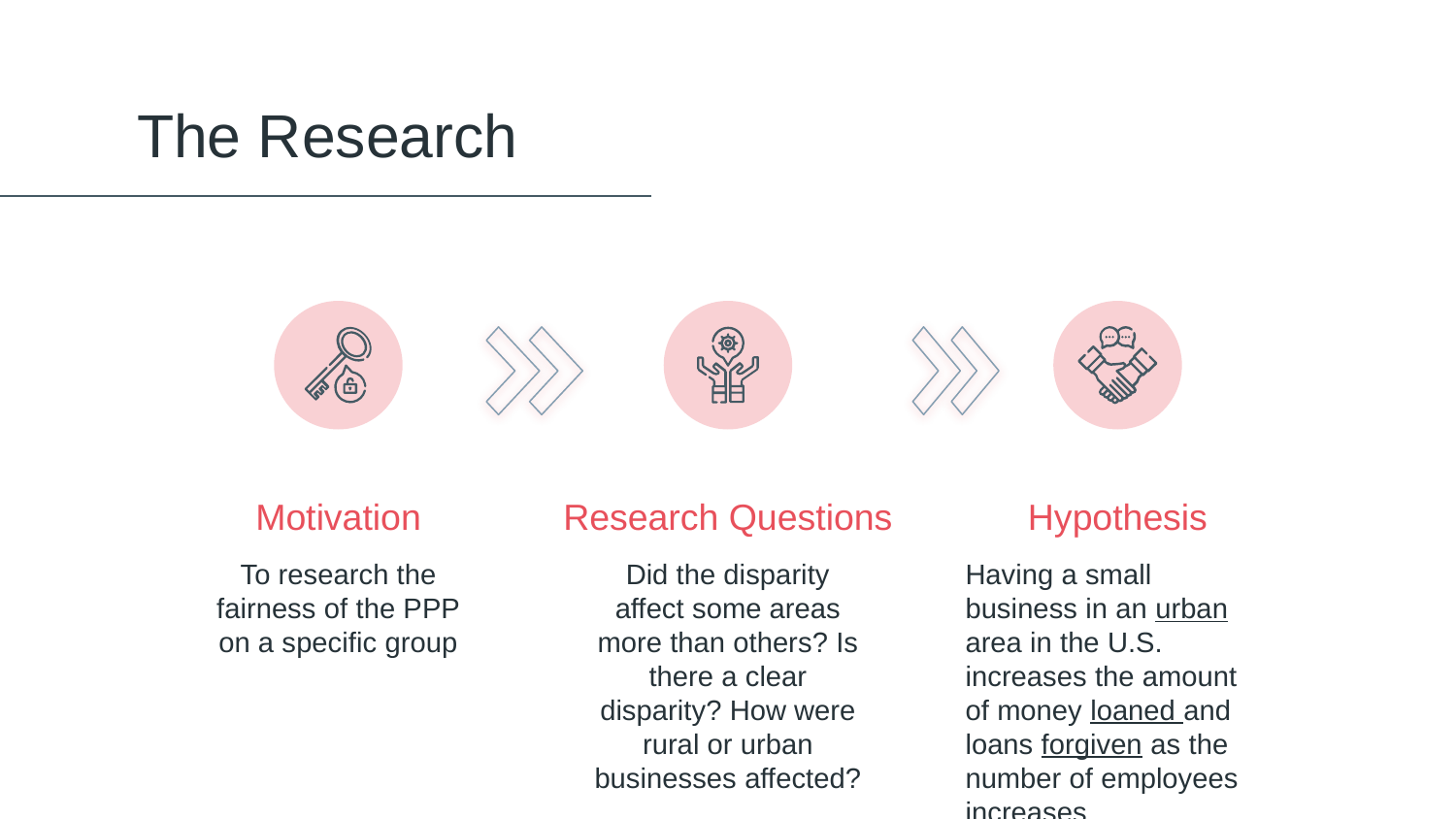

The Research

Research Questions
# Motivation
Hypothesis
To research the fairness of the PPP on a specific group
Did the disparity affect some areas more than others? Is there a clear disparity? How were rural or urban businesses affected?
Having a small business in an urban area in the U.S. increases the amount of money loaned and loans forgiven as the number of employees increases